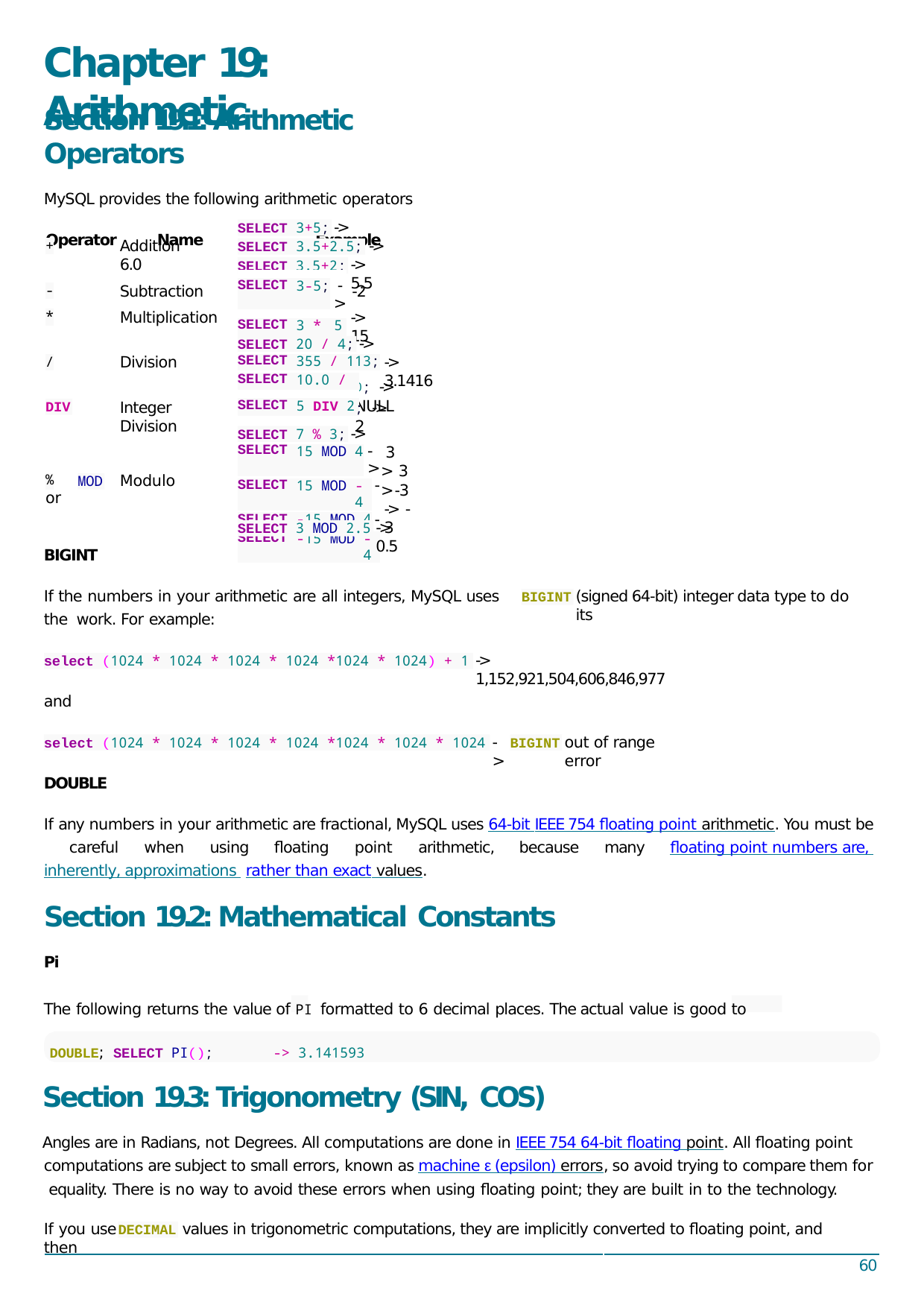

# Chapter 19: Arithmetic
Section 19.1: Arithmetic Operators
MySQL provides the following arithmetic operators

Operator	Name	Example
-> 8
SELECT 3+5;
Addition	-> 6.0
+

SELECT 3.5+2.5;
-> 5.5
SELECT 3.5+2;
-
*
-2
-> 15
Subtraction  Multiplication
| SELECT | 3-5; |  | -> |
| --- | --- | --- | --- |
| SELECT | 3 | \* | 5; |

-> 5
SELECT 20 / 4;
-> 3.1416
Division
/
| SELECT | 355 / 113; |  |
| --- | --- | --- |
| SELECT | 10.0 / |  |
| SELECT | 5 DIV 2 |  |

0; -> NULL
; -> 2
Integer Division
DIV
-> 1
SELECT 7 % 3;
3
> 3
> -3
| SELECT | 15 | MOD | 4 | -> |  |
| --- | --- | --- | --- | --- | --- |
| SELECT | 15 | MOD | -4 |  | - |
| SELECT | -15 | MOD | 4 |  | - |
| SELECT | -15 | MOD | -4 |  |  |
% or
Modulo

MOD
-> -3
-> 0.5
SELECT 3 MOD 2.5
BIGINT
If the numbers in your arithmetic are all integers, MySQL uses the  work. For example:
(signed 64-bit) integer data type to do its
BIGINT
-> 1,152,921,504,606,846,977
select (1024 * 1024 * 1024 * 1024 *1024 * 1024) + 1
and
->
out of range error
select (1024 * 1024 * 1024 * 1024 *1024 * 1024 * 1024
BIGINT
DOUBLE
If any numbers in your arithmetic are fractional, MySQL uses 64-bit IEEE 754 ﬂoating point arithmetic. You must be  careful when using ﬂoating point arithmetic, because many ﬂoating point numbers are, inherently, approximations  rather than exact values.

Section 19.2: Mathematical Constants
Pi
The following returns the value of PI formatted to 6 decimal places. The actual value is good to DOUBLE;  SELECT PI();	-> 3.141593

Section 19.3: Trigonometry (SIN, COS)
Angles are in Radians, not Degrees. All computations are done in IEEE 754 64-bit ﬂoating point. All ﬂoating point  computations are subject to small errors, known as machine ε (epsilon) errors, so avoid trying to compare them for  equality. There is no way to avoid these errors when using ﬂoating point; they are built in to the technology.

If you use	values in trigonometric computations, they are implicitly converted to ﬂoating point, and then
DECIMAL

60